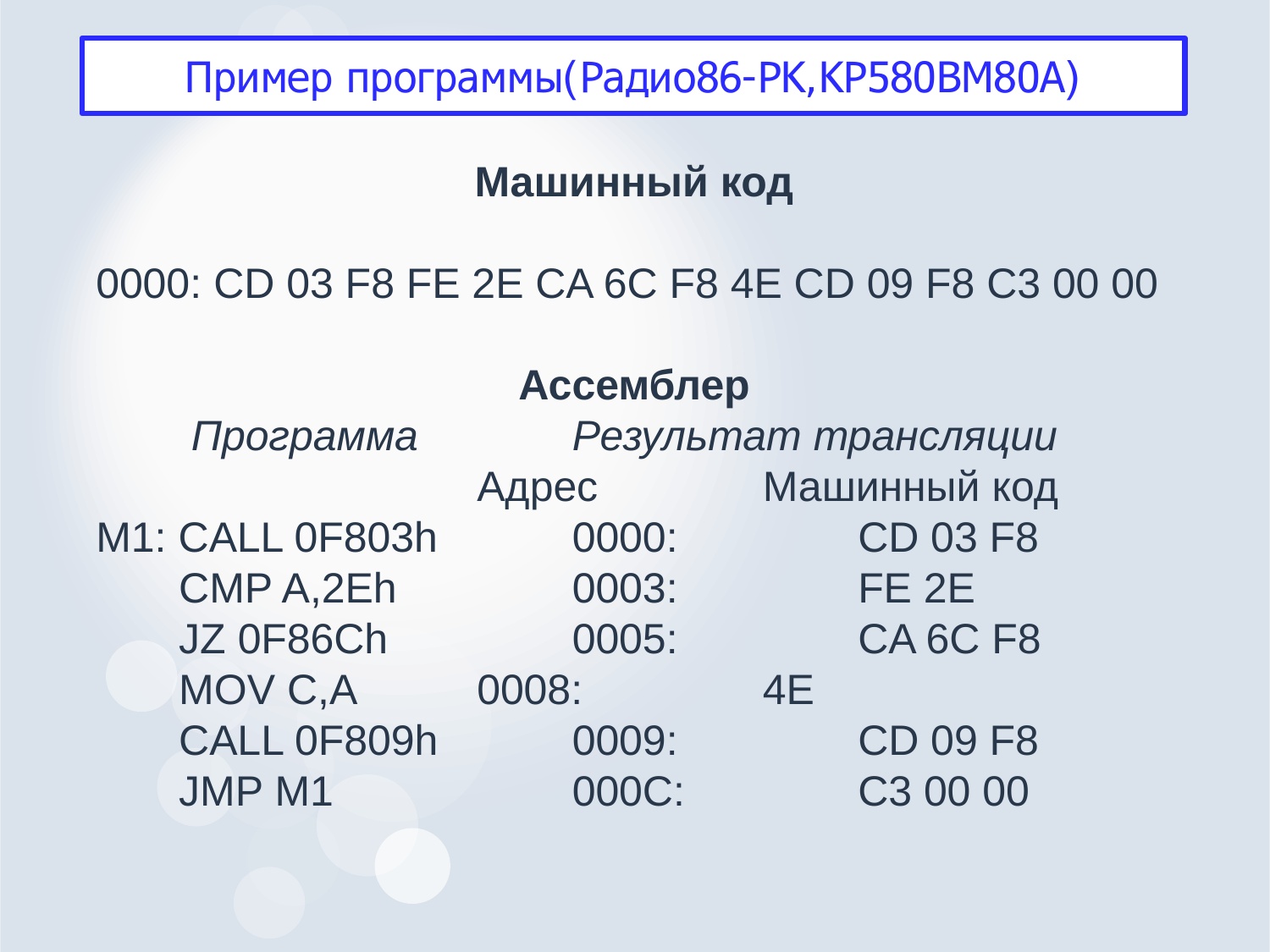

# Пример программы(Радио86-РК,КР580ВМ80А)
Машинный код

0000: CD 03 F8 FE 2E CA 6C F8 4E CD 09 F8 C3 00 00

Ассемблер
	Программа		Результат трансляции
				Адрес		Машинный код
M1: CALL 0F803h		0000:		CD 03 F8
       CMP A,2Eh		0003:		FE 2E
       JZ 0F86Ch		0005:		CA 6C F8
       MOV C,A		0008:		4E
       CALL 0F809h		0009:		CD 09 F8
       JMP M1			000C:		C3 00 00